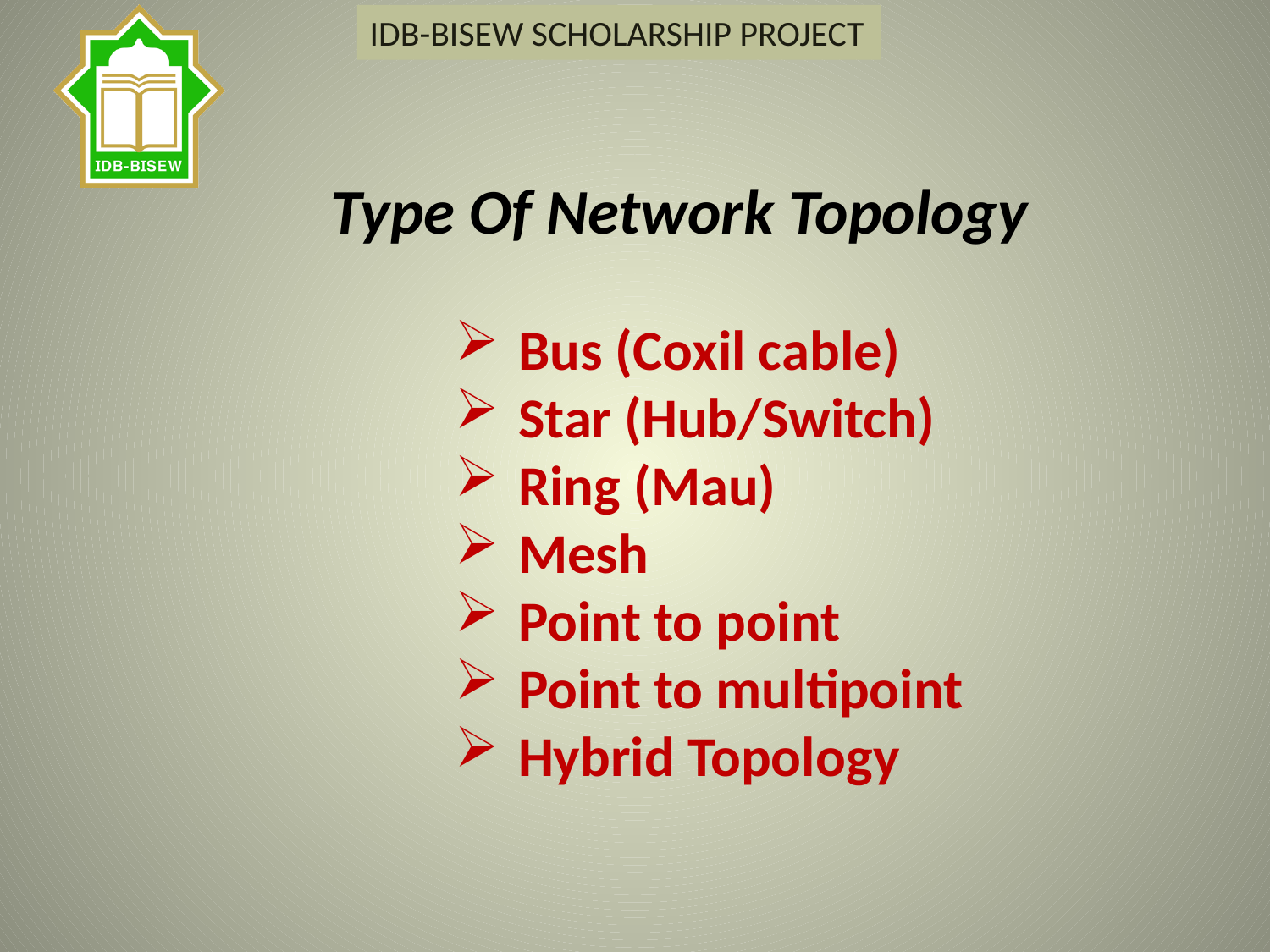

Type Of Network Topology
Bus (Coxil cable)
Star (Hub/Switch)
Ring (Mau)
Mesh
Point to point
Point to multipoint
Hybrid Topology